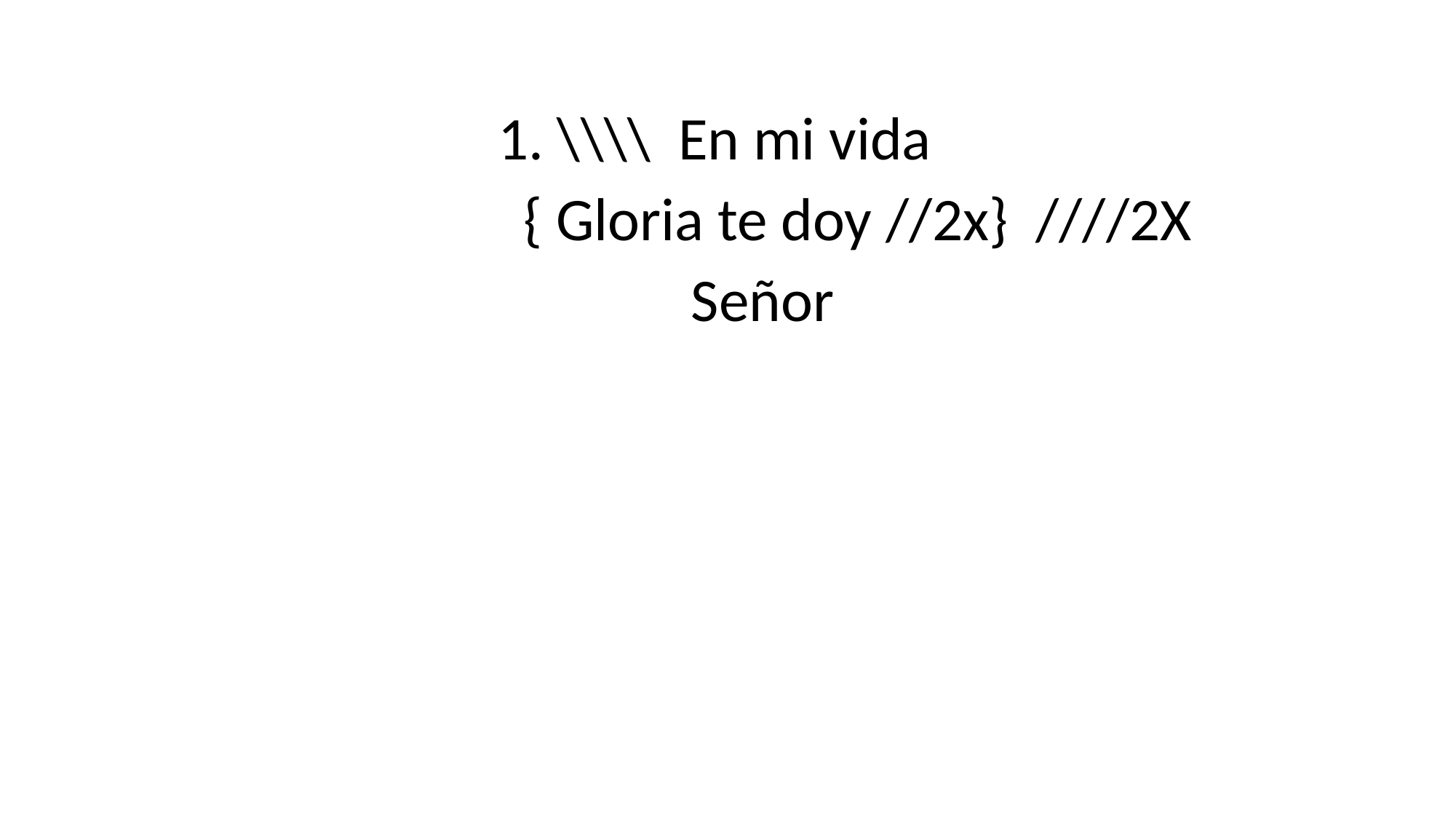

1. \\\\  En mi vida
                     { Gloria te doy //2x}  ////2X
       Señor